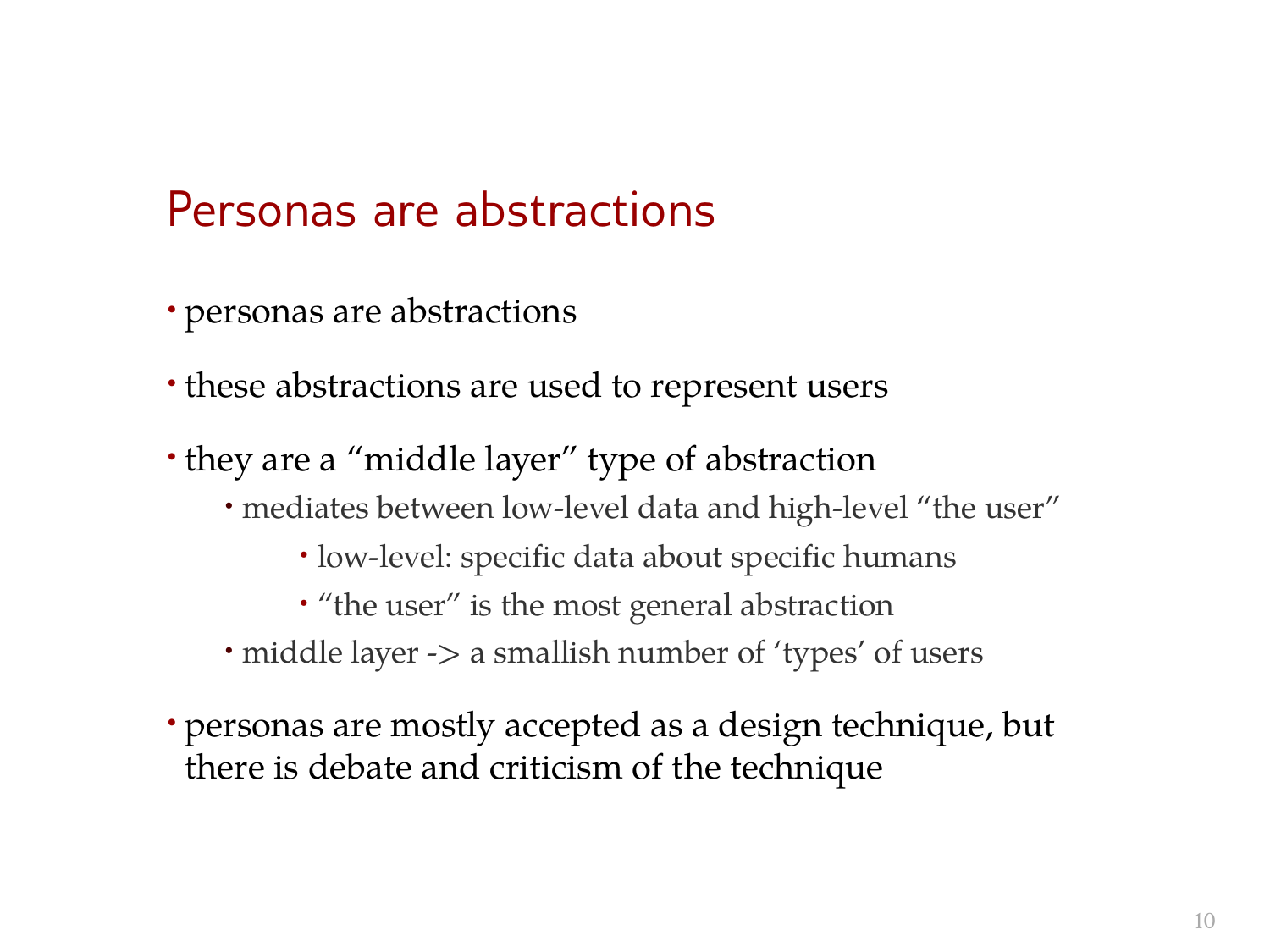

# Personas are abstractions
personas are abstractions
these abstractions are used to represent users
they are a “middle layer” type of abstraction
mediates between low-level data and high-level “the user”
low-level: specific data about specific humans
“the user” is the most general abstraction
middle layer -> a smallish number of ‘types’ of users
personas are mostly accepted as a design technique, but there is debate and criticism of the technique
10